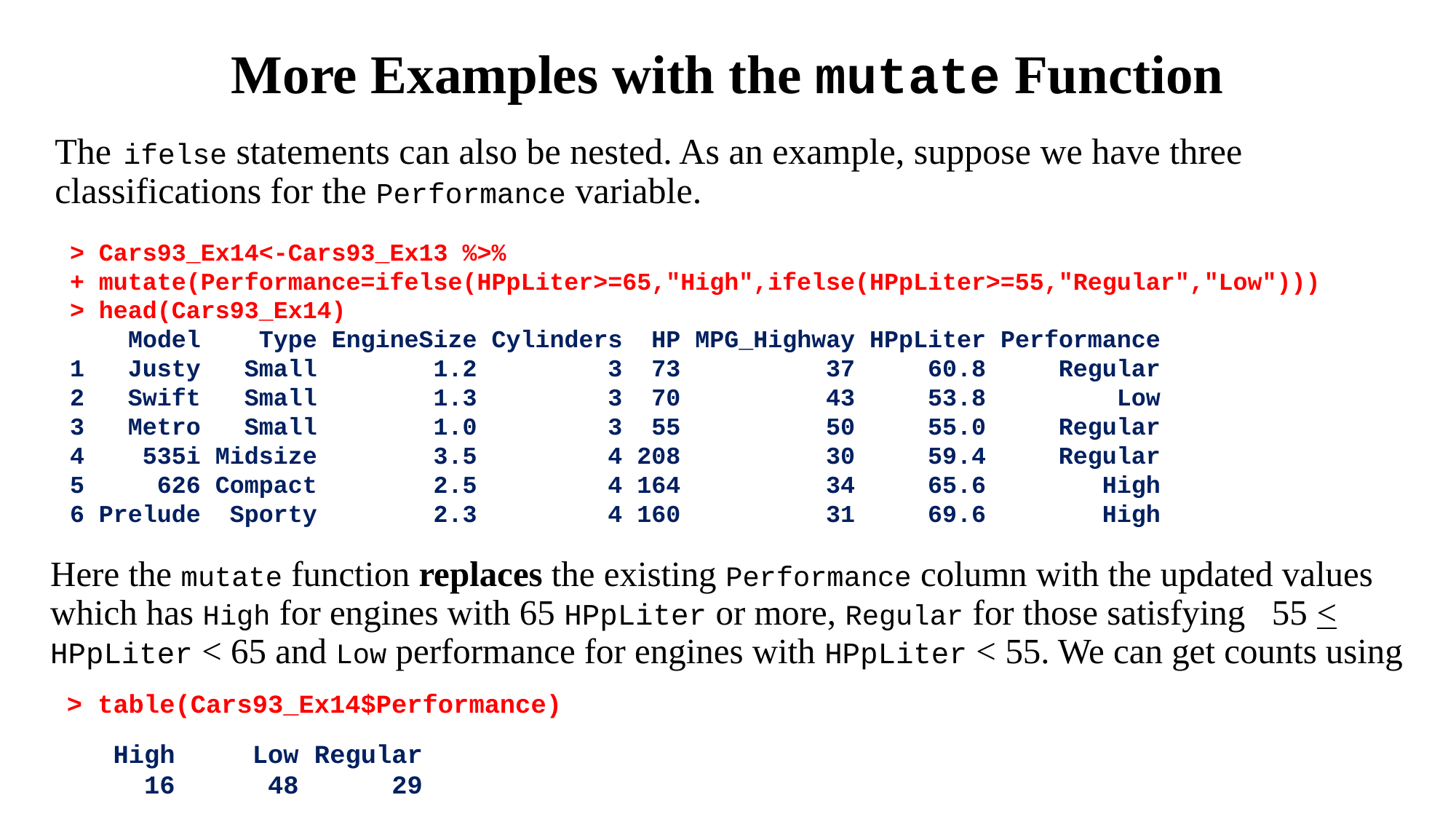

# More Examples with the mutate Function
The  ifelse statements can also be nested. As an example, suppose we have three classifications for the Performance variable.
> Cars93_Ex14<-Cars93_Ex13 %>%
+ mutate(Performance=ifelse(HPpLiter>=65,"High",ifelse(HPpLiter>=55,"Regular","Low")))
> head(Cars93_Ex14)
    Model    Type EngineSize Cylinders  HP MPG_Highway HPpLiter Performance
1   Justy   Small        1.2         3  73          37     60.8     Regular
2   Swift   Small        1.3         3  70          43     53.8         Low
3   Metro   Small        1.0         3  55          50     55.0     Regular
4    535i Midsize        3.5         4 208          30     59.4     Regular
5     626 Compact        2.5         4 164          34     65.6        High
6 Prelude  Sporty        2.3         4 160          31     69.6        High
Here the mutate function replaces the existing Performance column with the updated values which has High for engines with 65 HPpLiter or more, Regular for those satisfying   55 < HPpLiter < 65 and Low performance for engines with HPpLiter < 55. We can get counts using
> table(Cars93_Ex14$Performance)

   High     Low Regular
     16      48      29